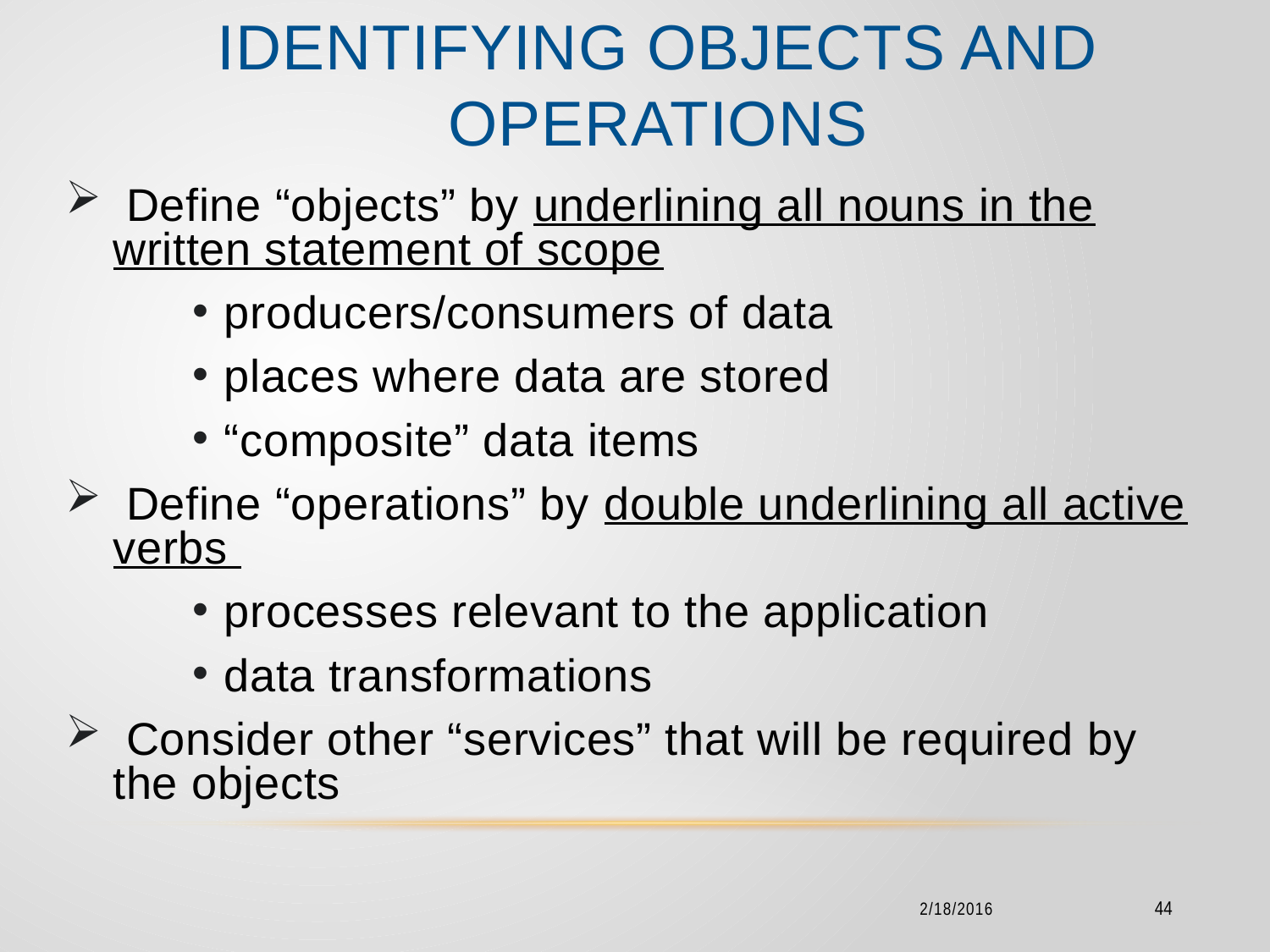

# Identifying Objects and Operations
 Define “objects” by underlining all nouns in the written statement of scope
producers/consumers of data
places where data are stored
“composite” data items
 Define “operations” by double underlining all active verbs
processes relevant to the application
data transformations
 Consider other “services” that will be required by the objects
2/18/2016
44